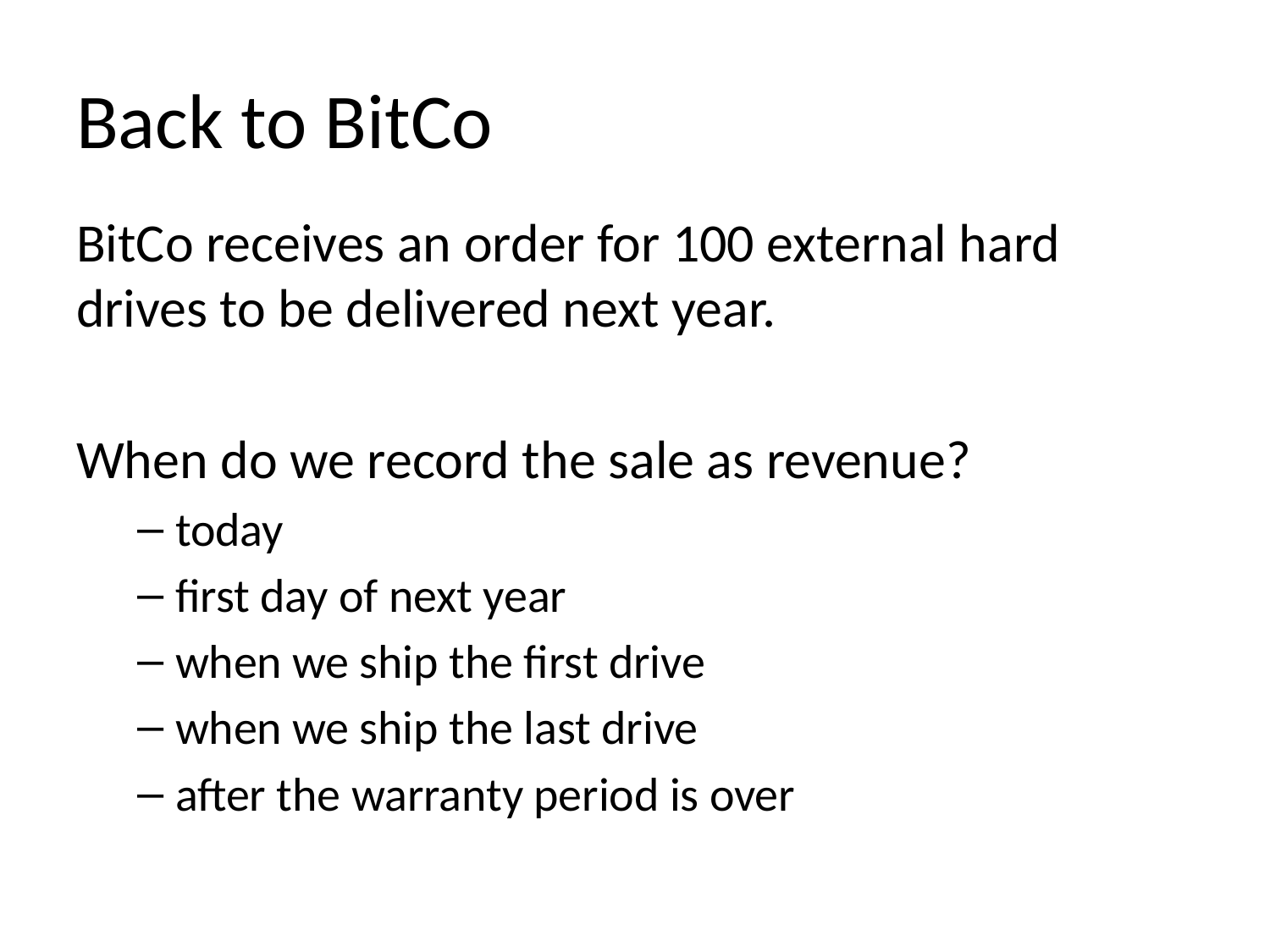

# Back to BitCo
BitCo receives an order for 100 external hard drives to be delivered next year.

When do we record the sale as revenue?
today
first day of next year
when we ship the first drive
when we ship the last drive
after the warranty period is over